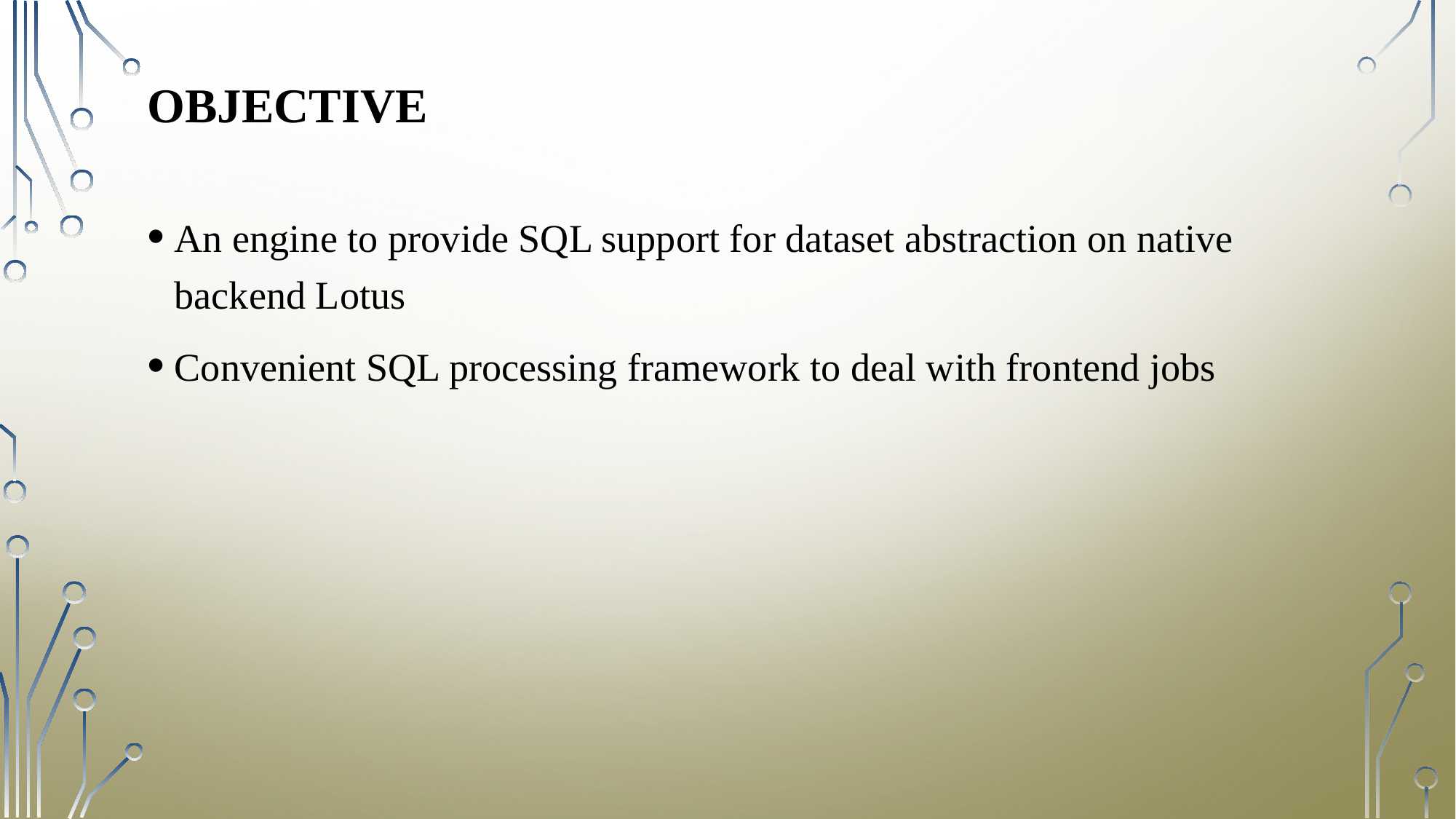

# Objective
An engine to provide SQL support for dataset abstraction on native backend Lotus
Convenient SQL processing framework to deal with frontend jobs